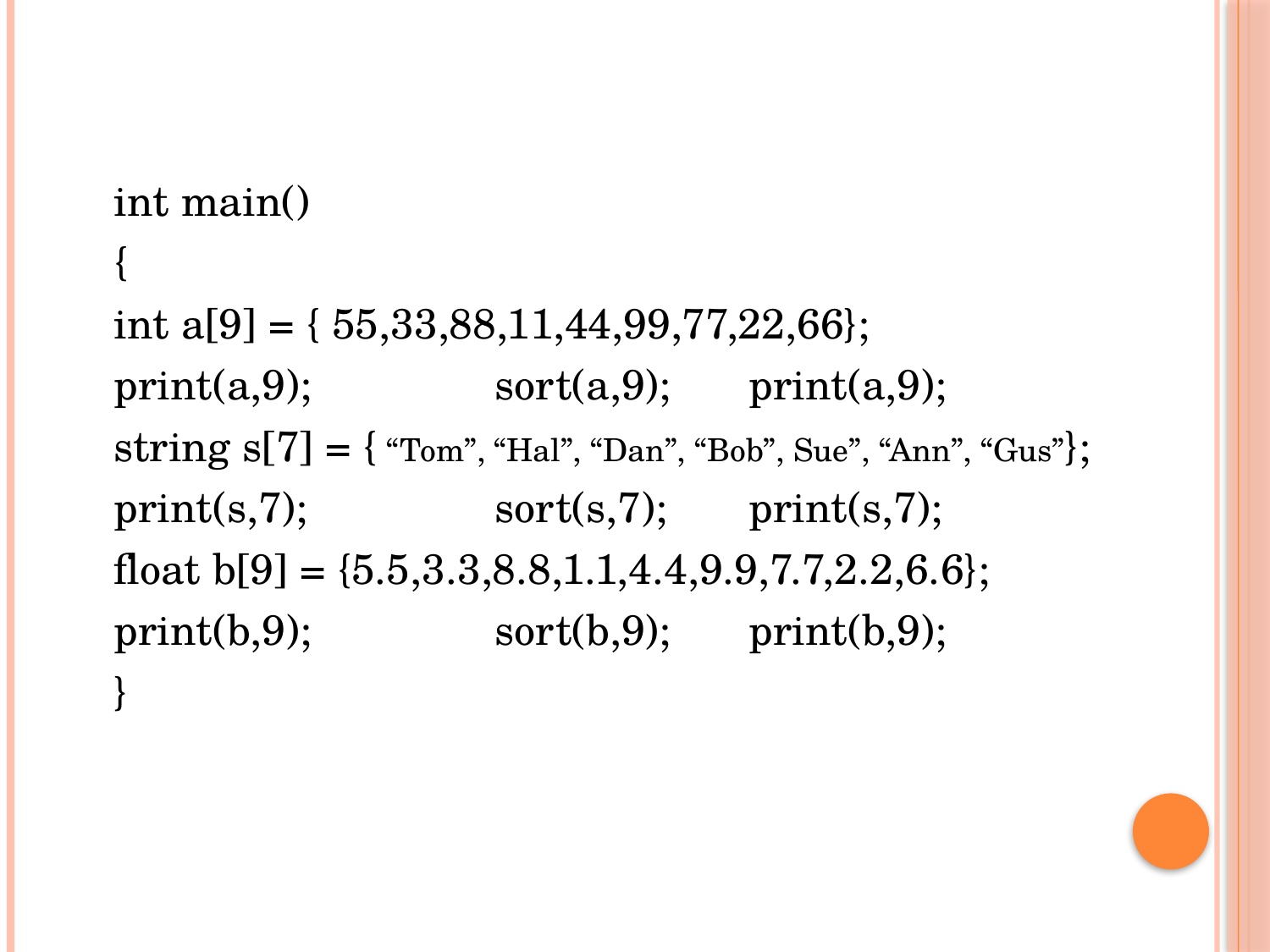

int main()
	{
	int a[9] = { 55,33,88,11,44,99,77,22,66};
	print(a,9);		sort(a,9);	print(a,9);
	string s[7] = { “Tom”, “Hal”, “Dan”, “Bob”, Sue”, “Ann”, “Gus”};
	print(s,7);		sort(s,7);	print(s,7);
	float b[9] = {5.5,3.3,8.8,1.1,4.4,9.9,7.7,2.2,6.6};
	print(b,9);		sort(b,9);	print(b,9);
	}